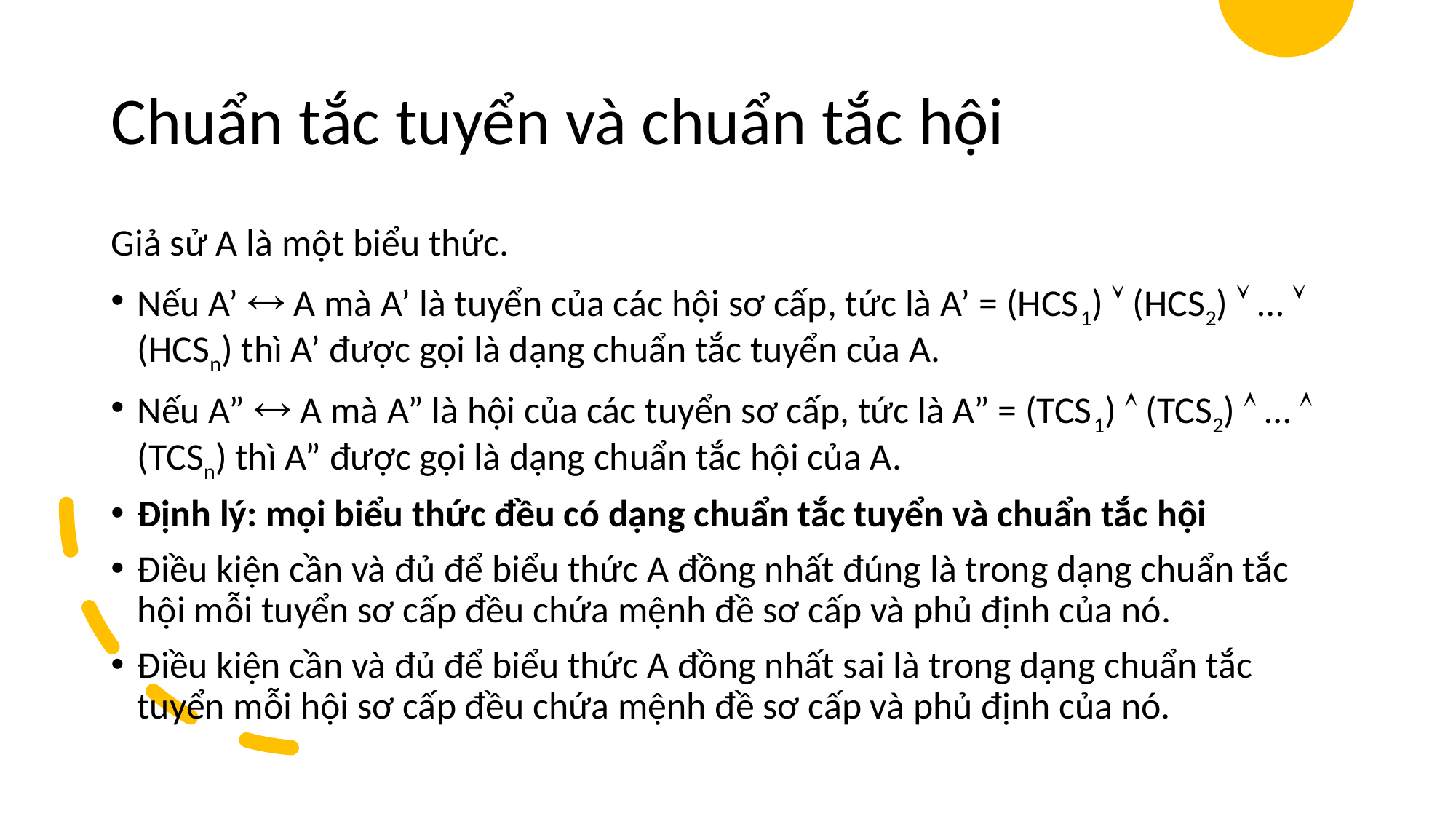

# Chuẩn tắc tuyển và chuẩn tắc hội
Giả sử A là một biểu thức.
Nếu A’ ↔ A mà A’ là tuyển của các hội sơ cấp, tức là A’ = (HCS1) ∨ (HCS2) ∨ … ∨ (HCSn) thì A’ được gọi là dạng chuẩn tắc tuyển của A.
Nếu A” ↔ A mà A” là hội của các tuyển sơ cấp, tức là A” = (TCS1) ∧ (TCS2) ∧ … ∧ (TCSn) thì A” được gọi là dạng chuẩn tắc hội của A.
Định lý: mọi biểu thức đều có dạng chuẩn tắc tuyển và chuẩn tắc hội
Điều kiện cần và đủ để biểu thức A đồng nhất đúng là trong dạng chuẩn tắc hội mỗi tuyển sơ cấp đều chứa mệnh đề sơ cấp và phủ định của nó.
Điều kiện cần và đủ để biểu thức A đồng nhất sai là trong dạng chuẩn tắc tuyển mỗi hội sơ cấp đều chứa mệnh đề sơ cấp và phủ định của nó.